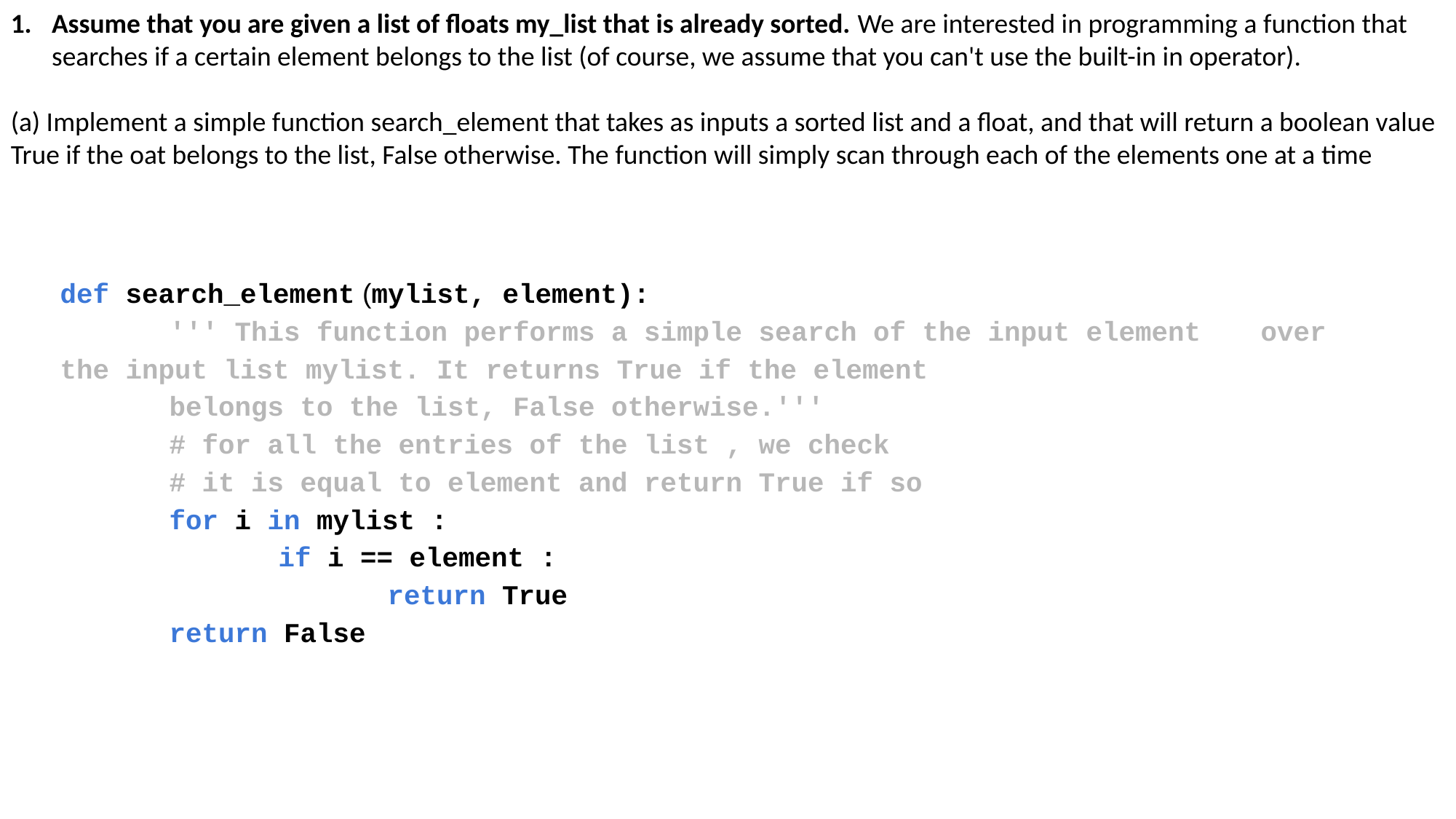

Assume that you are given a list of floats my_list that is already sorted. We are interested in programming a function that searches if a certain element belongs to the list (of course, we assume that you can't use the built-in in operator).

(a) Implement a simple function search_element that takes as inputs a sorted list and a float, and that will return a boolean value True if the oat belongs to the list, False otherwise. The function will simply scan through each of the elements one at a time
def search_element (mylist, element):
	''' This function performs a simple search of the input element 	over the input list mylist. It returns True if the element
	belongs to the list, False otherwise.'''
	# for all the entries of the list , we check
	# it is equal to element and return True if so
	for i in mylist :
		if i == element :
			return True
	return False